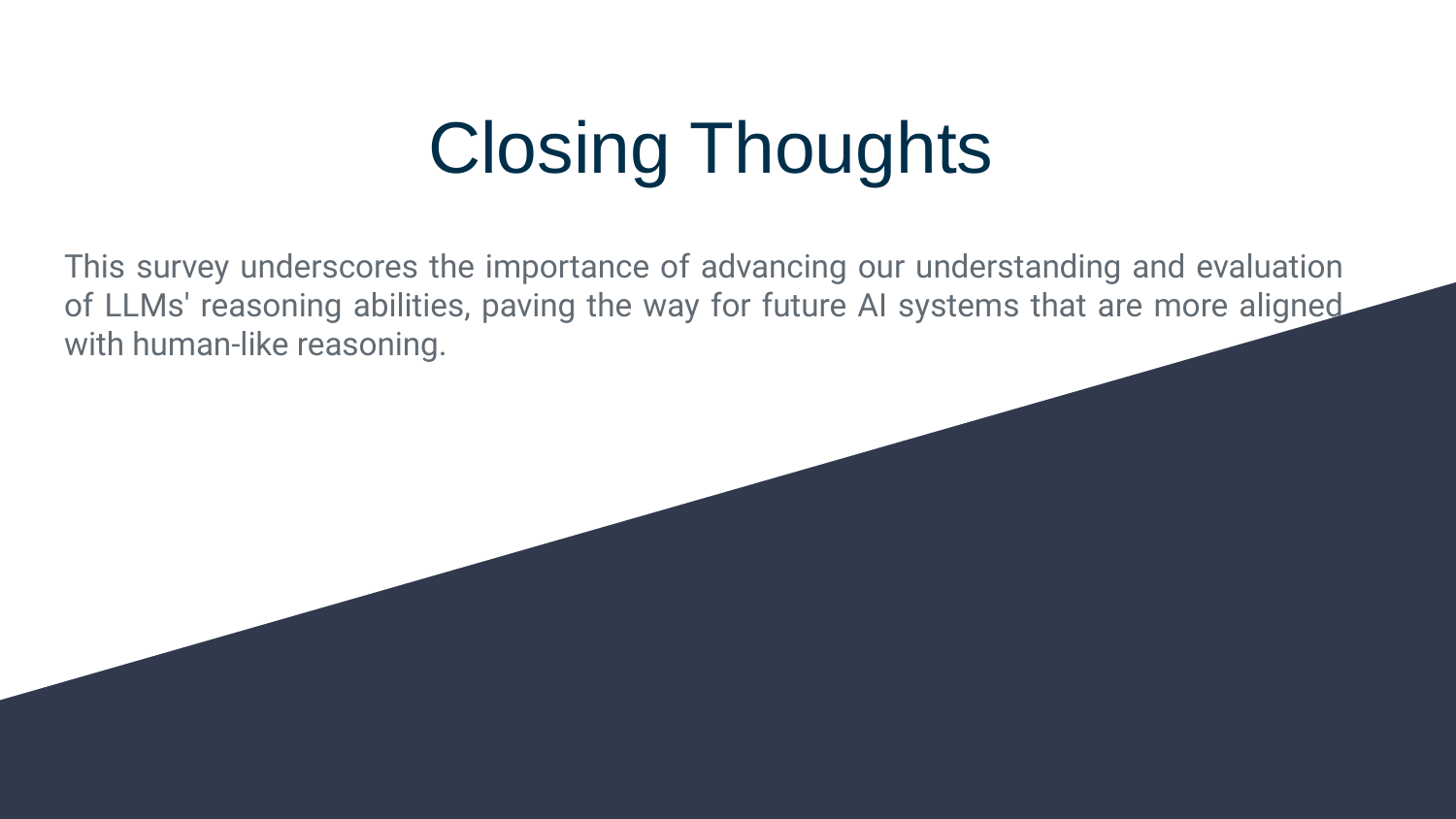

# Closing Thoughts
This survey underscores the importance of advancing our understanding and evaluation of LLMs' reasoning abilities, paving the way for future AI systems that are more aligned with human-like reasoning.